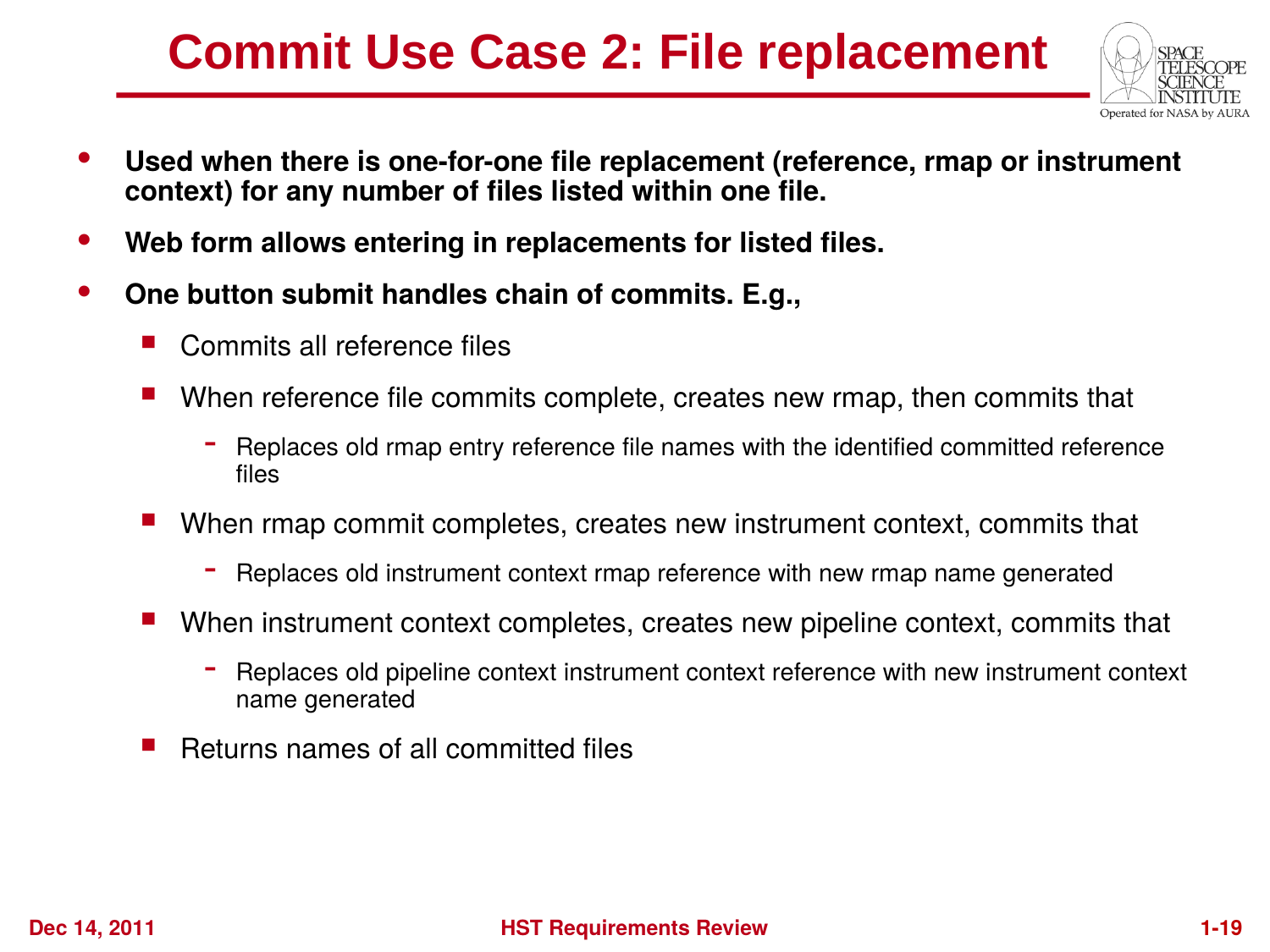

Commit Use Case 2: File replacement
Used when there is one-for-one file replacement (reference, rmap or instrument context) for any number of files listed within one file.
Web form allows entering in replacements for listed files.
One button submit handles chain of commits. E.g.,
Commits all reference files
When reference file commits complete, creates new rmap, then commits that
Replaces old rmap entry reference file names with the identified committed reference files
When rmap commit completes, creates new instrument context, commits that
Replaces old instrument context rmap reference with new rmap name generated
When instrument context completes, creates new pipeline context, commits that
Replaces old pipeline context instrument context reference with new instrument context name generated
Returns names of all committed files
1-19

Dec 14, 2011
HST Requirements Review